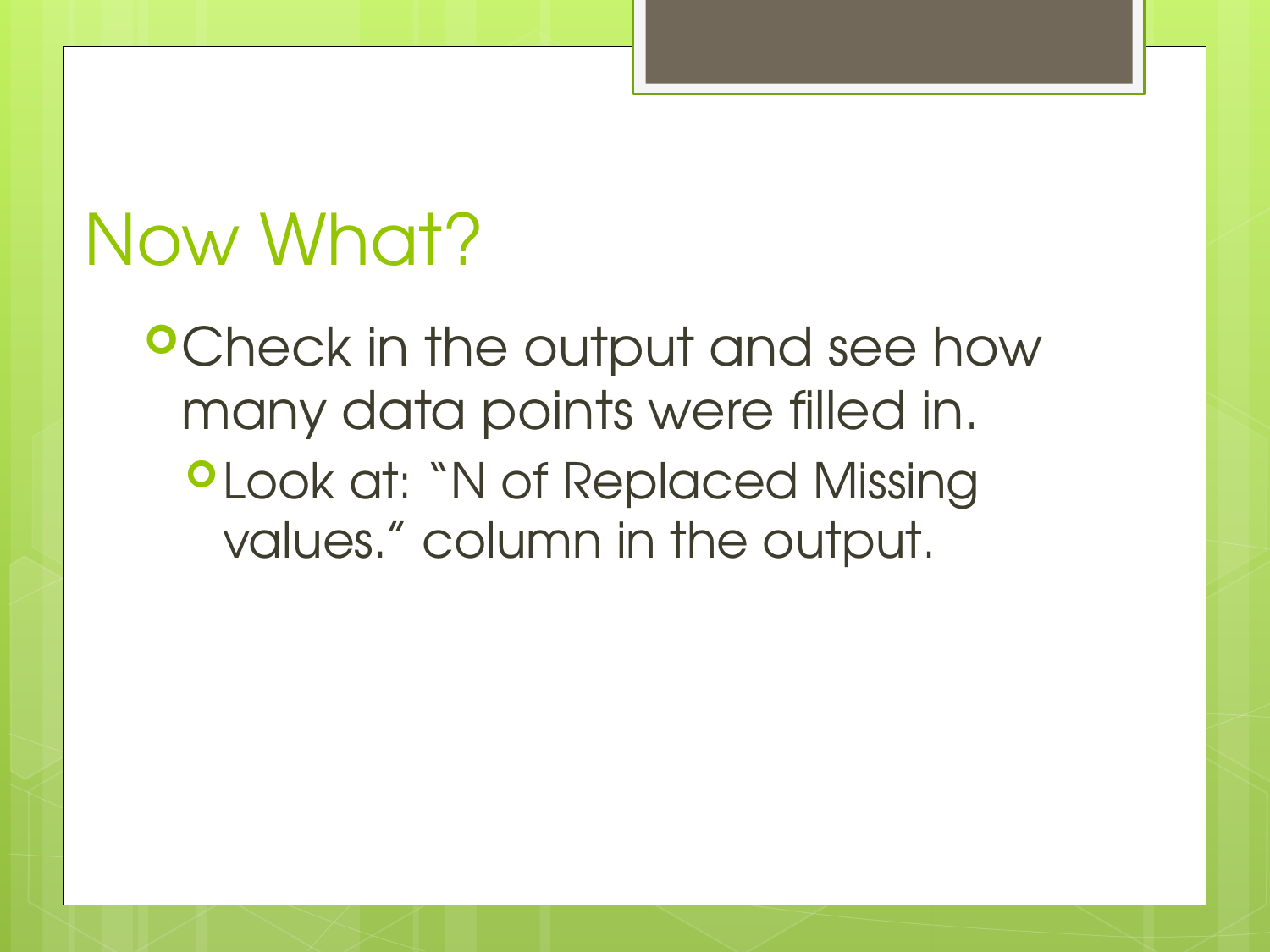

# Now What?
Check in the output and see how many data points were filled in.
Look at: “N of Replaced Missing values.” column in the output.